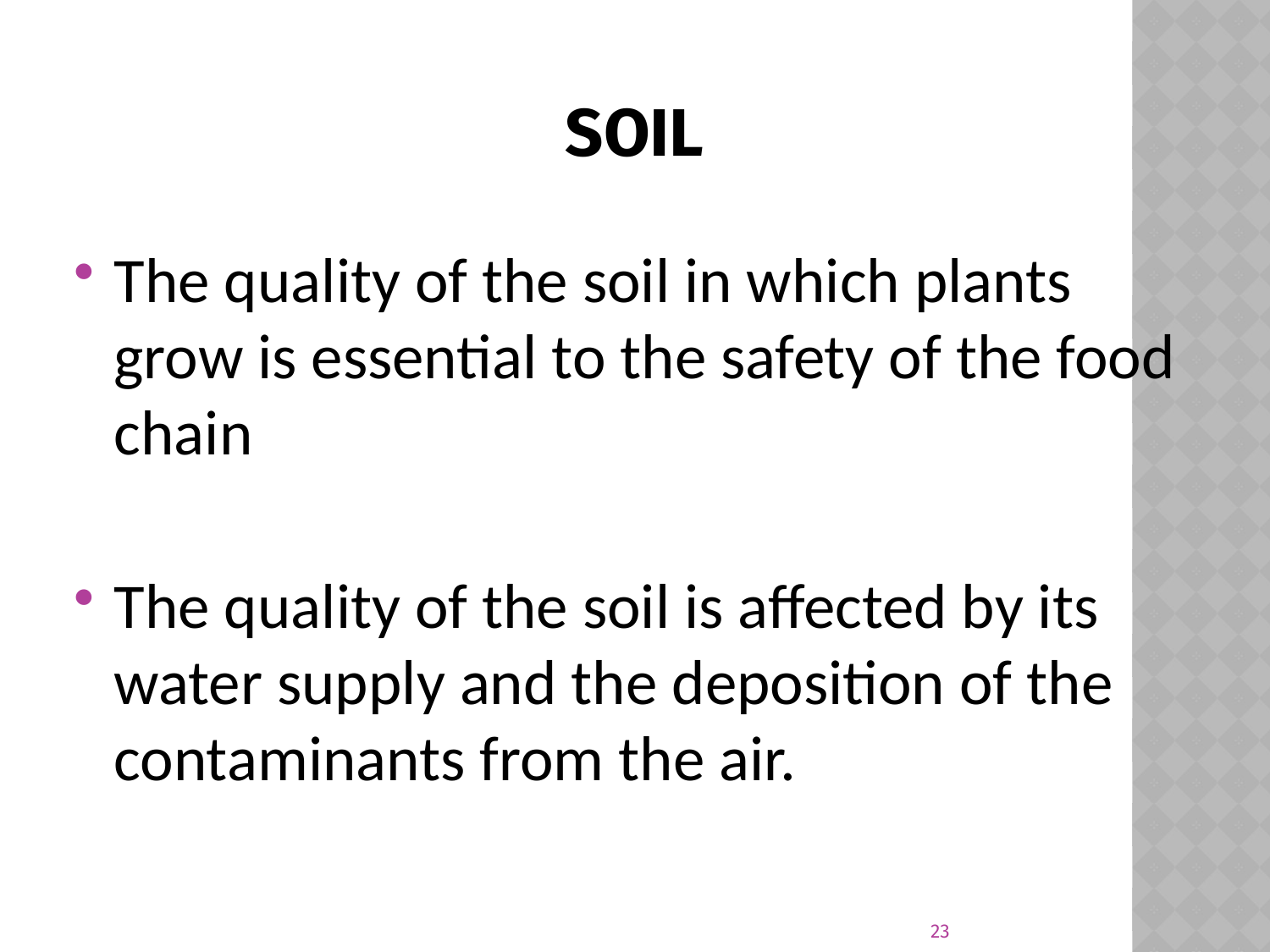

# Soil
The quality of the soil in which plants grow is essential to the safety of the food chain

The quality of the soil is affected by its water supply and the deposition of the contaminants from the air.

23